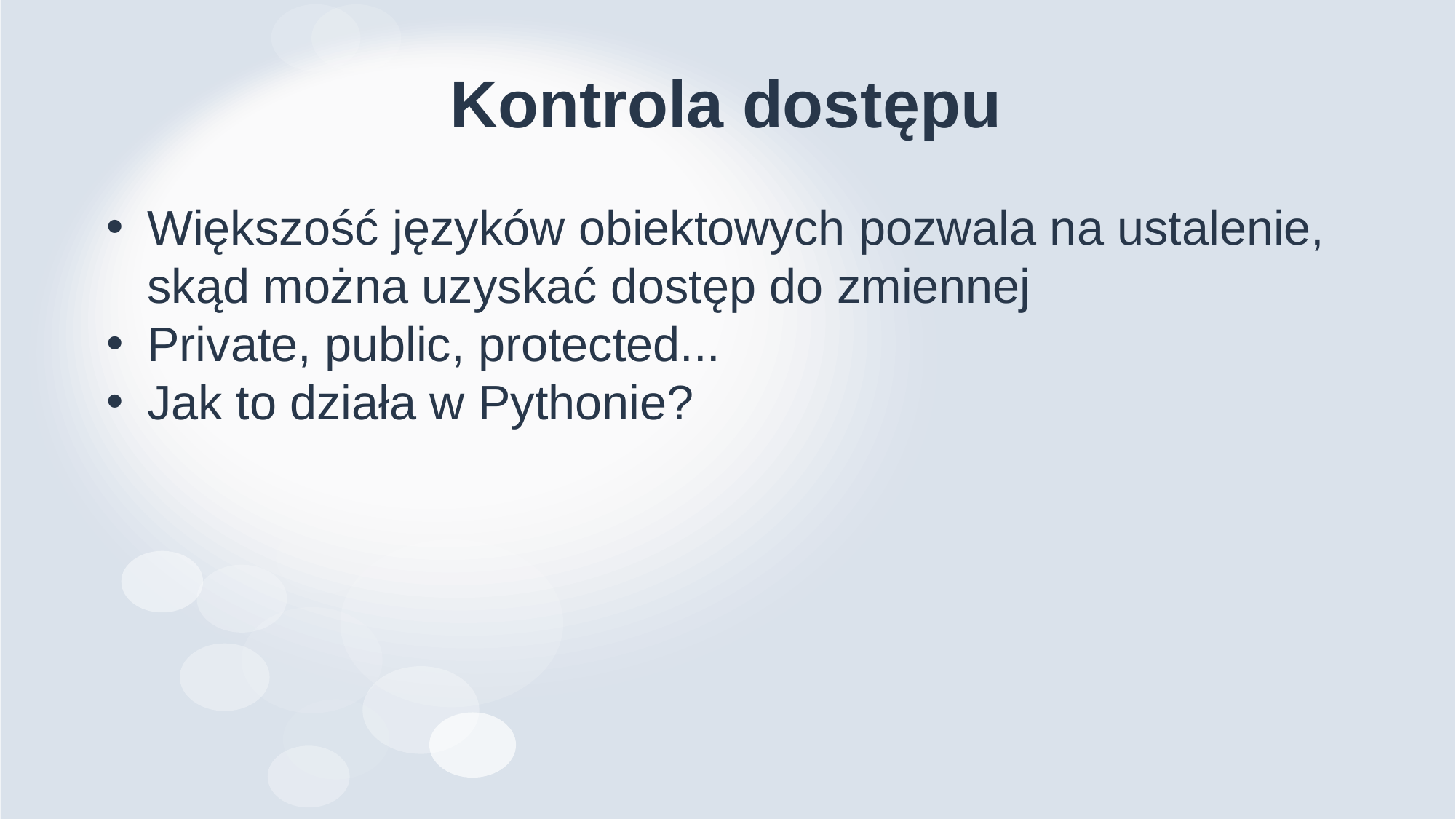

# Kontrola dostępu
Większość języków obiektowych pozwala na ustalenie, skąd można uzyskać dostęp do zmiennej
Private, public, protected...
Jak to działa w Pythonie?